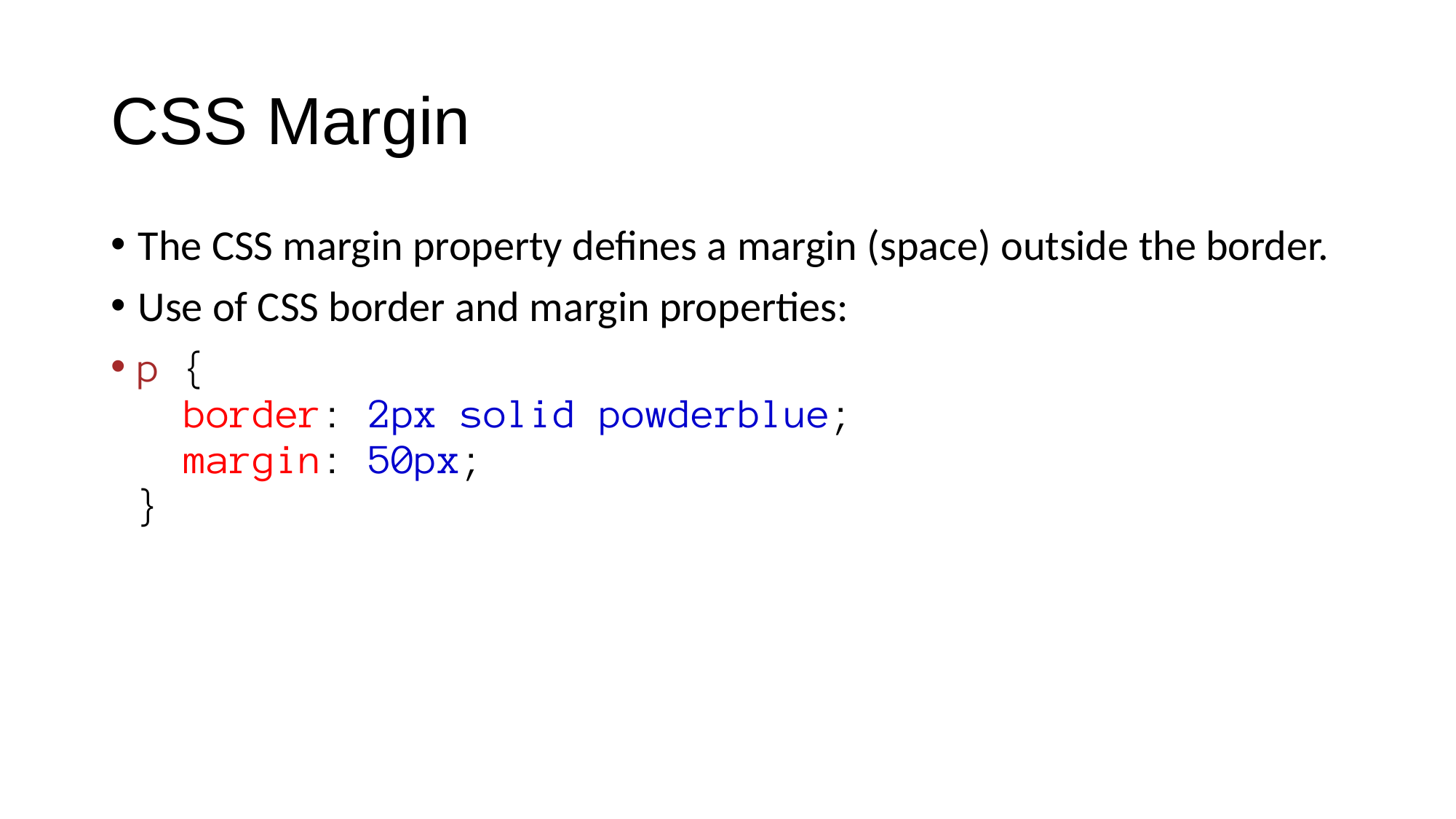

# CSS Margin
The CSS margin property defines a margin (space) outside the border.
Use of CSS border and margin properties:
p {
  border: 2px solid powderblue;
  margin: 50px;
}